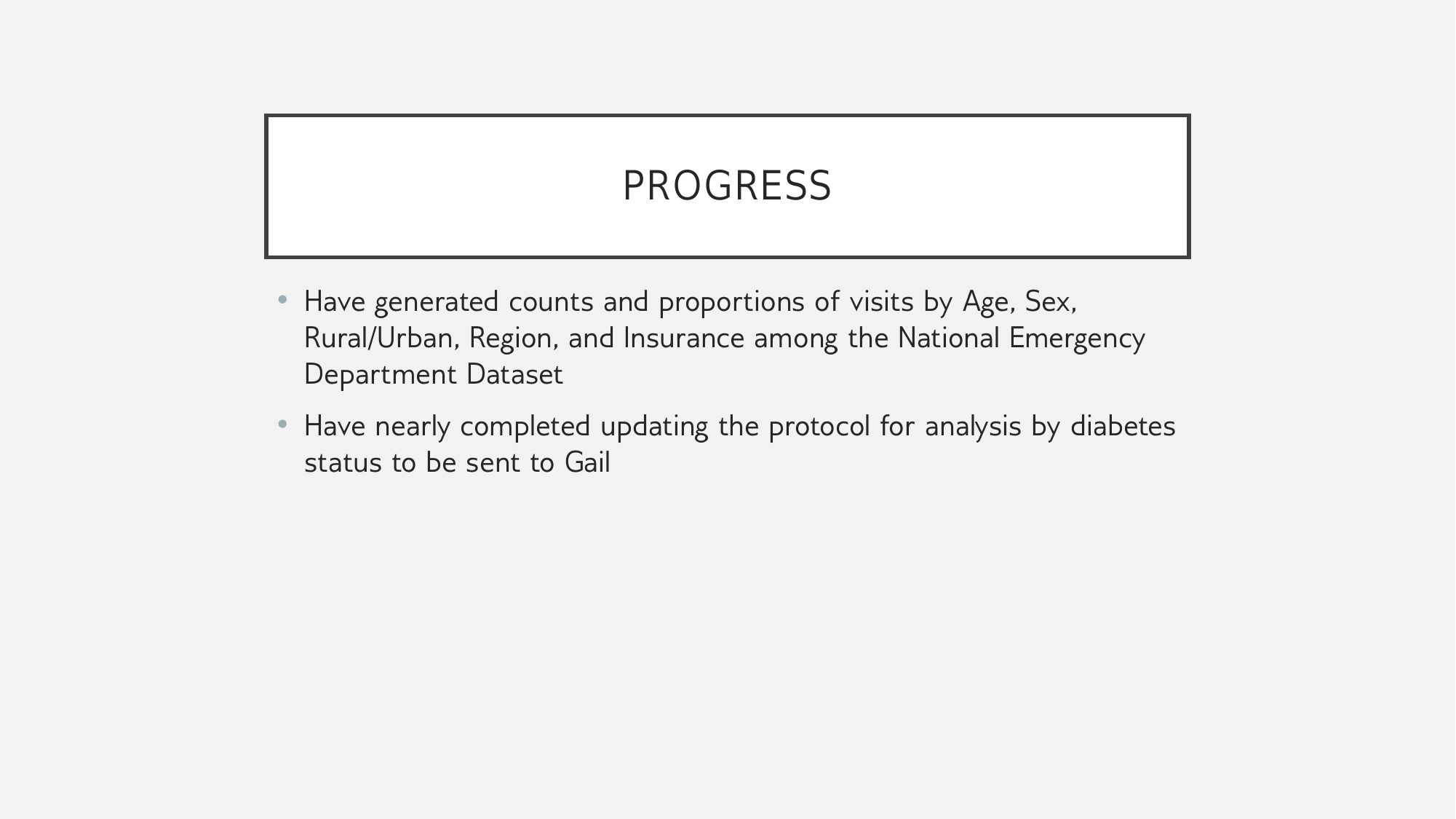

# Progress
Have generated counts and proportions of visits by Age, Sex, Rural/Urban, Region, and Insurance among the National Emergency Department Dataset
Have nearly completed updating the protocol for analysis by diabetes status to be sent to Gail